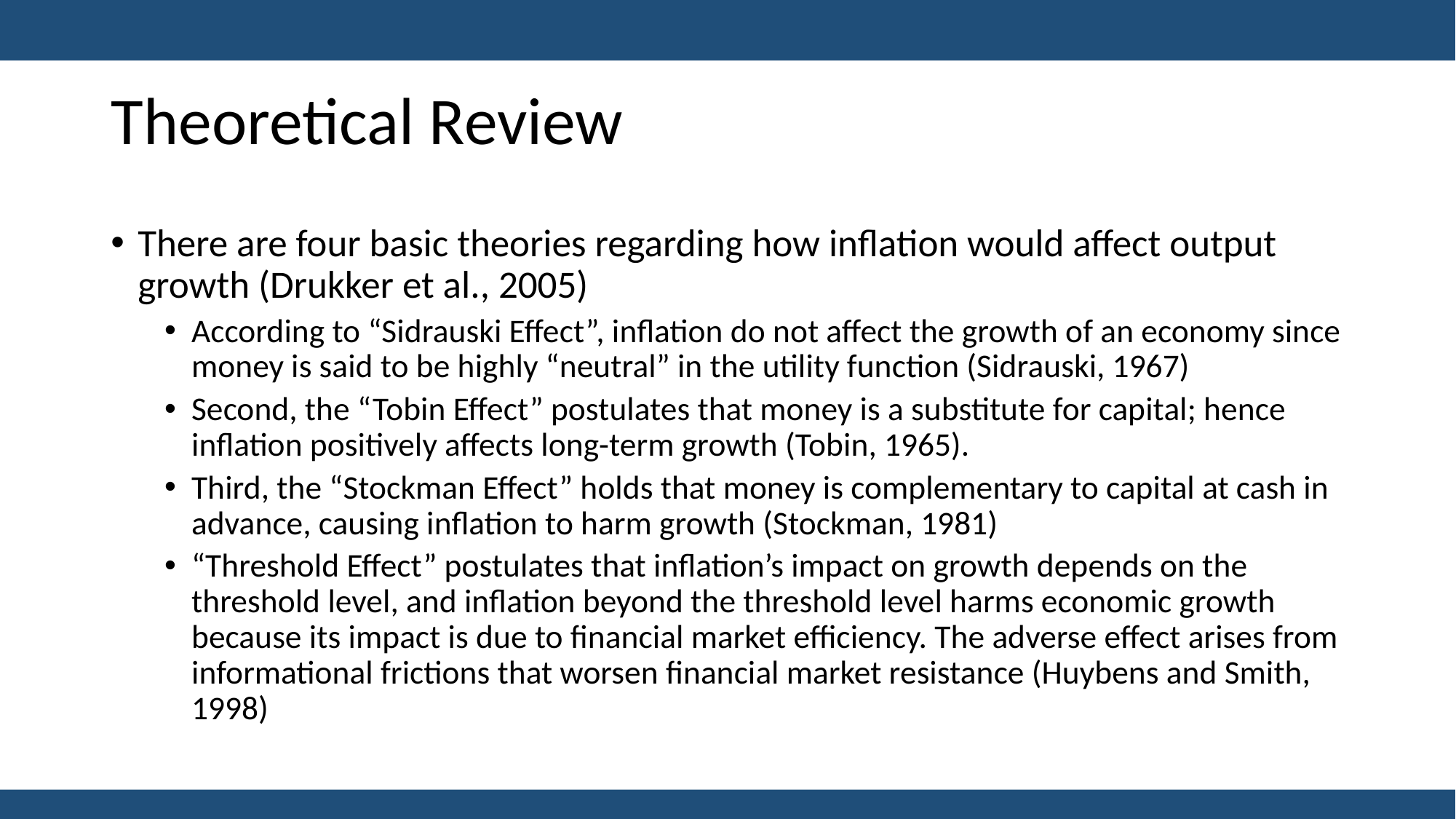

# Theoretical Review
There are four basic theories regarding how inflation would affect output growth (Drukker et al., 2005)
According to “Sidrauski Effect”, inflation do not affect the growth of an economy since money is said to be highly “neutral” in the utility function (Sidrauski, 1967)
Second, the “Tobin Effect” postulates that money is a substitute for capital; hence inflation positively affects long-term growth (Tobin, 1965).
Third, the “Stockman Effect” holds that money is complementary to capital at cash in advance, causing inflation to harm growth (Stockman, 1981)
“Threshold Effect” postulates that inflation’s impact on growth depends on the threshold level, and inflation beyond the threshold level harms economic growth because its impact is due to financial market efficiency. The adverse effect arises from informational frictions that worsen financial market resistance (Huybens and Smith, 1998)